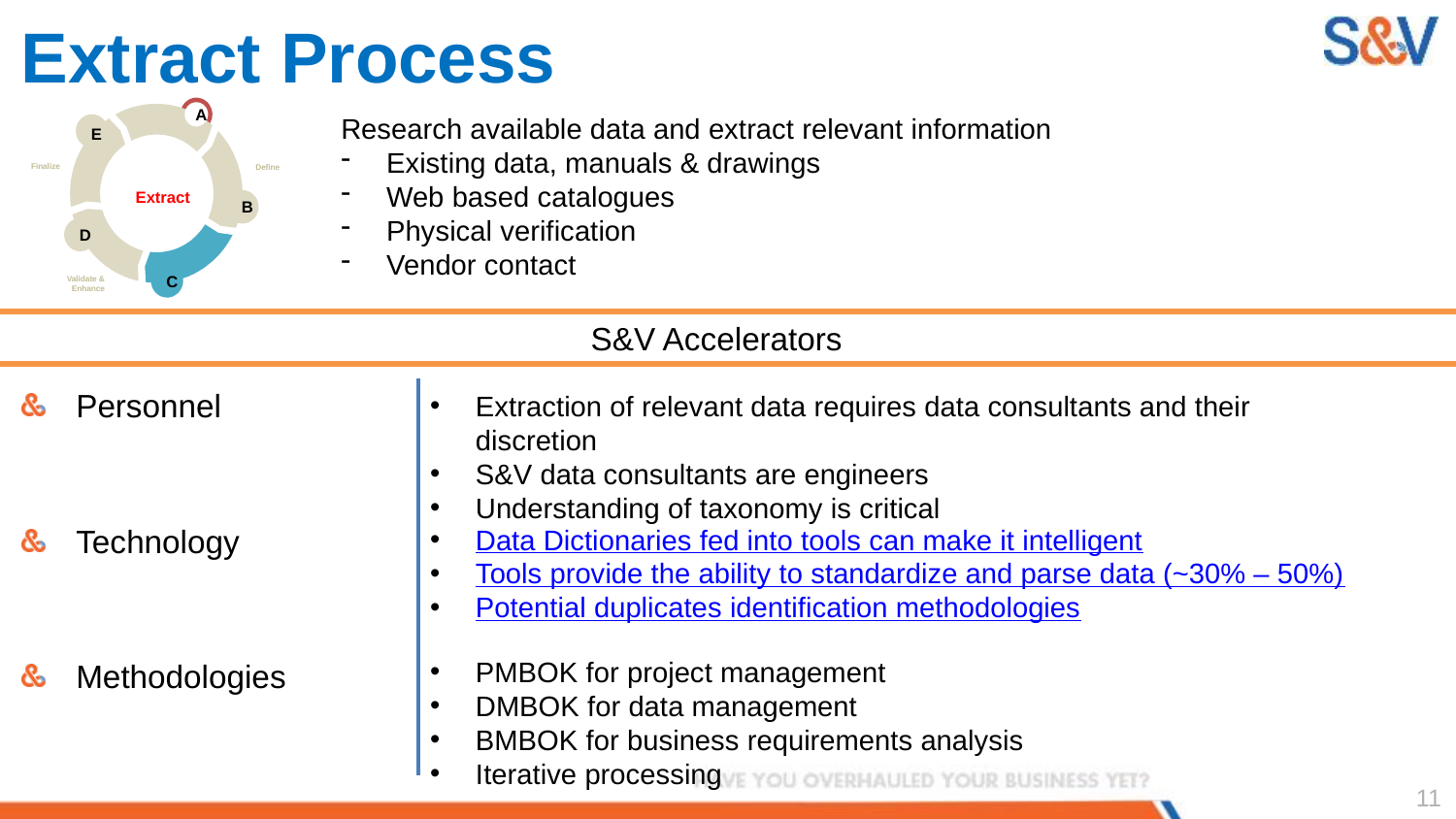

# Extract Process

A

E

B
Finalize
Define
Extract

D

C
Validate & Enhance
Research available data and extract relevant information
Existing data, manuals & drawings
Web based catalogues
Physical verification
Vendor contact
S&V Accelerators
Personnel

Technology

Methodologies
Extraction of relevant data requires data consultants and their discretion
S&V data consultants are engineers
Understanding of taxonomy is critical

Data Dictionaries fed into tools can make it intelligent
Tools provide the ability to standardize and parse data (~30% – 50%)
Potential duplicates identification methodologies
PMBOK for project management
DMBOK for data management
BMBOK for business requirements analysis
Iterative processing
11